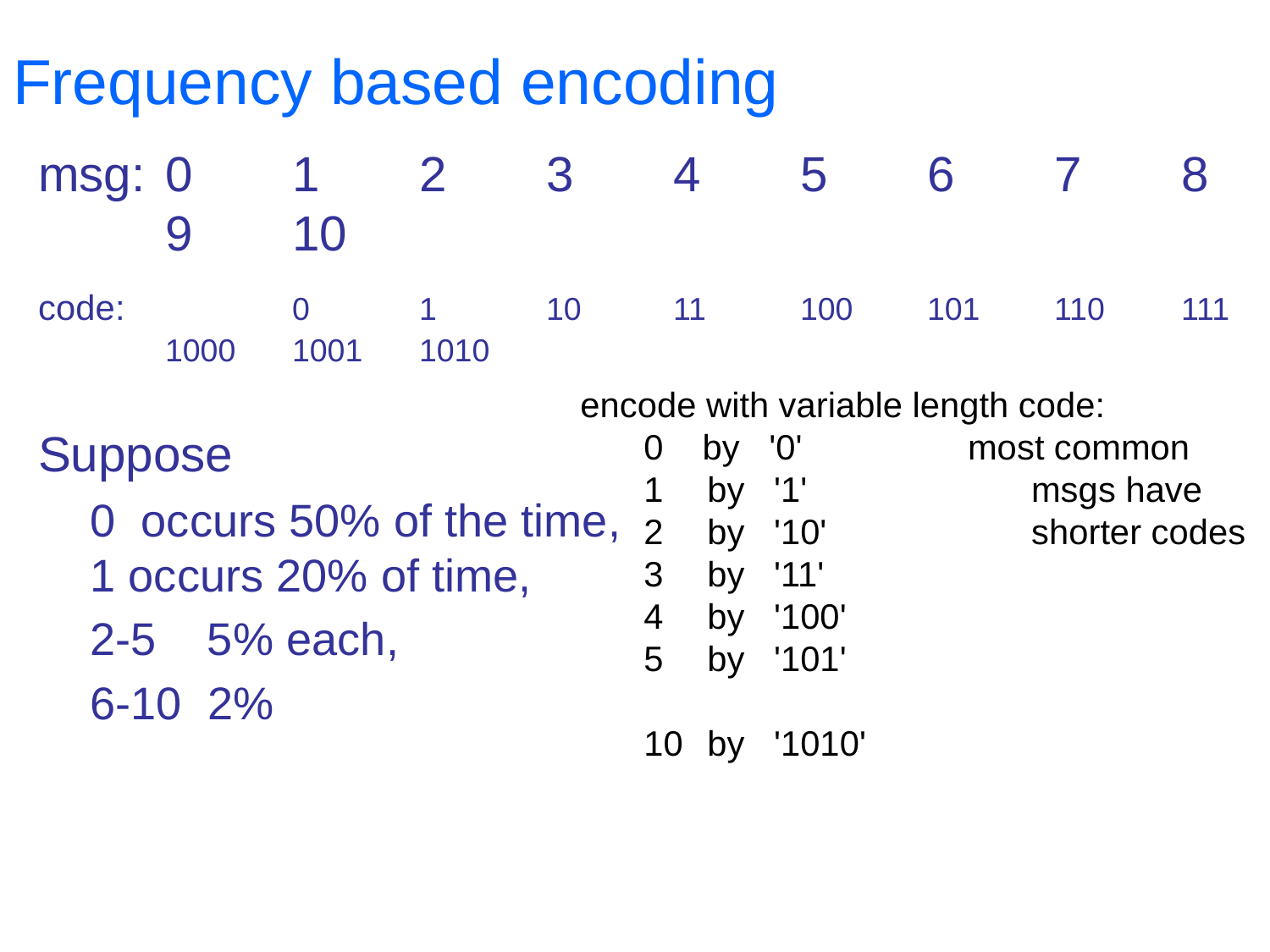

# Frequency based encoding
msg:	0	1	2	3	4	5	6	7	8	9	10
code:   	0	1	10	11	100	101	110	111	1000	1001	1010

Suppose
0  occurs 50% of the time,
1 occurs 20% of time,
2-5    5% each,
6-10  2%

encode with variable length code:
0    by   '0'	most common
by   '1'	msgs have
by   '10'	shorter codes
by   '11'
by   '100'
by   '101'

by   '1010'